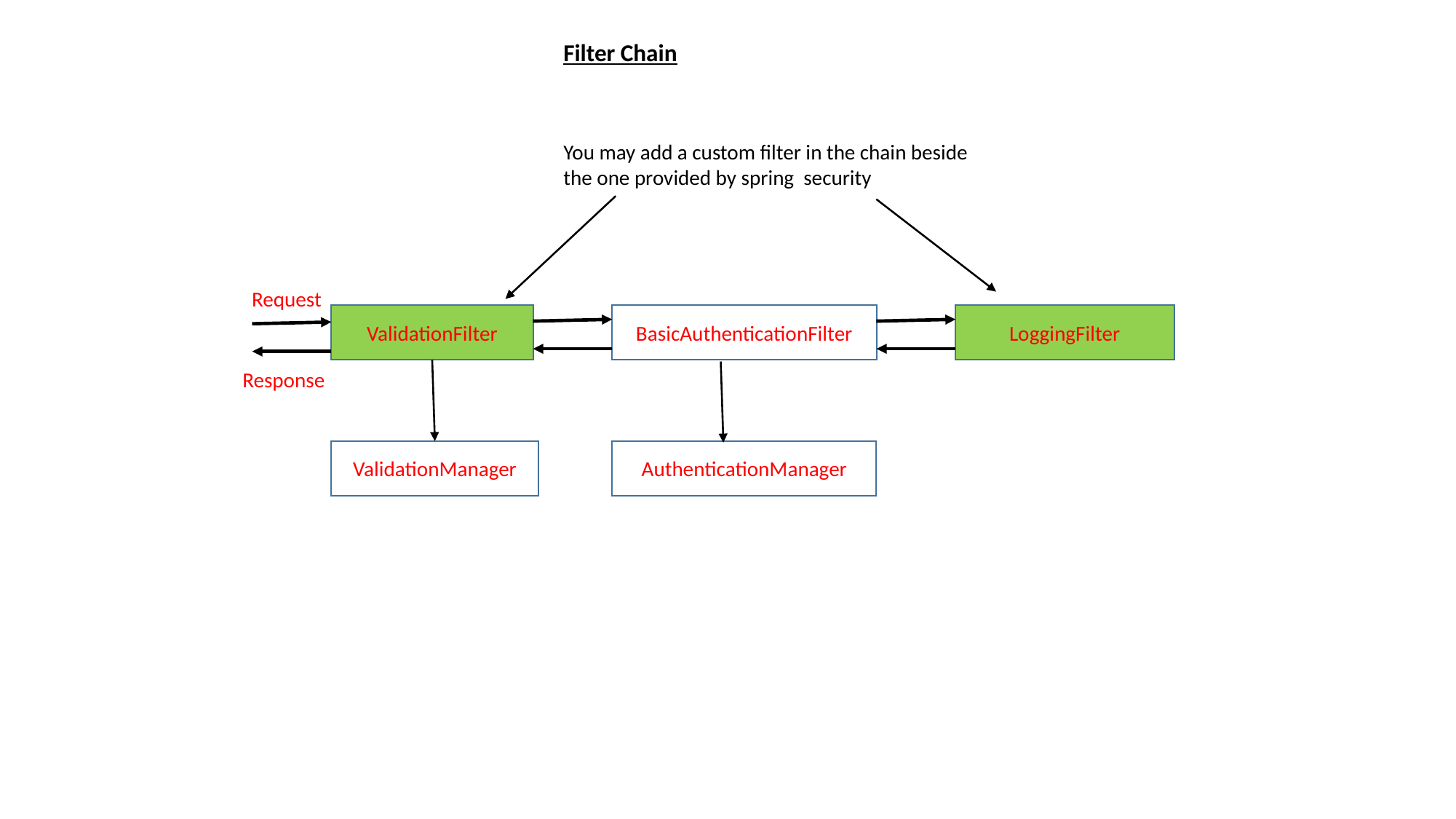

Filter Chain
You may add a custom filter in the chain beside
the one provided by spring  security
Request
ValidationFilter
BasicAuthenticationFilter
LoggingFilter
Response
ValidationManager
AuthenticationManager